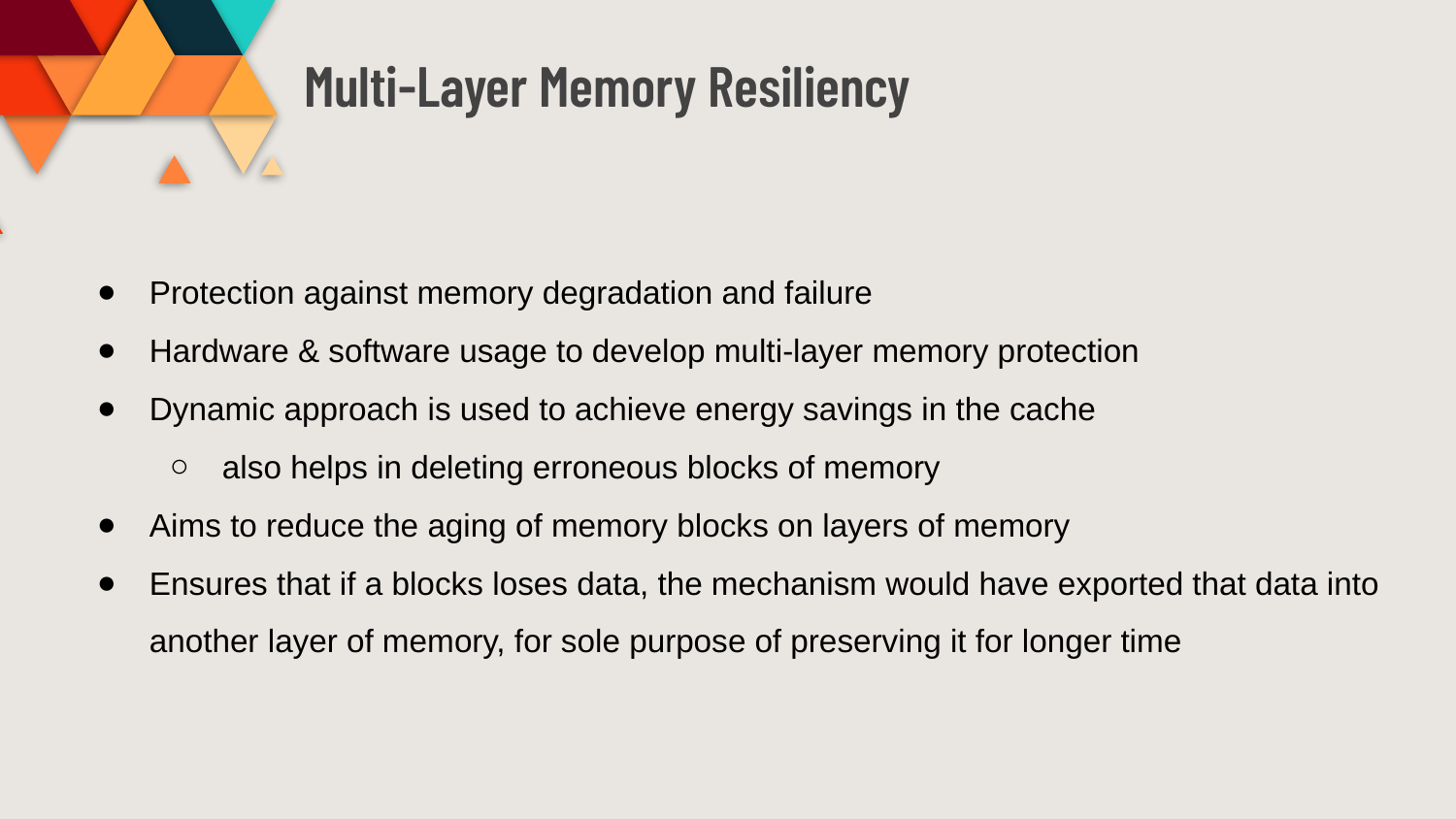

Multi-Layer Memory Resiliency
Protection against memory degradation and failure
Hardware & software usage to develop multi-layer memory protection
Dynamic approach is used to achieve energy savings in the cache
also helps in deleting erroneous blocks of memory
Aims to reduce the aging of memory blocks on layers of memory
Ensures that if a blocks loses data, the mechanism would have exported that data into another layer of memory, for sole purpose of preserving it for longer time